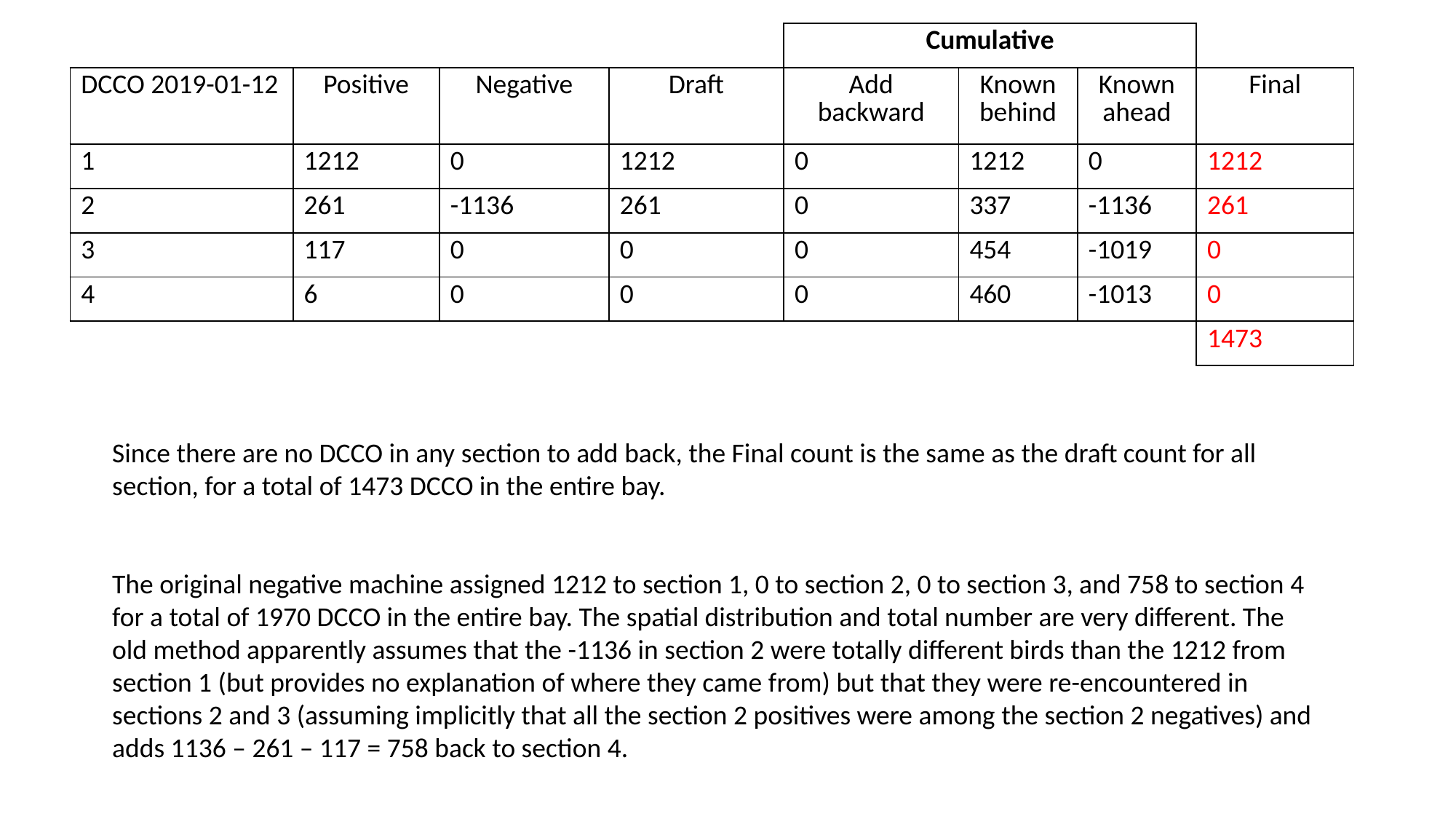

|  |  |  |  | Cumulative |  |  |  |
| --- | --- | --- | --- | --- | --- | --- | --- |
| DCCO 2019-01-12 | Positive | Negative | Draft | Add backward | Known behind | Known ahead | Final |
| 1 | 1212 | 0 | 1212 | 0 | 1212 | 0 | 1212 |
| 2 | 261 | -1136 | 261 | 0 | 337 | -1136 | 261 |
| 3 | 117 | 0 | 0 | 0 | 454 | -1019 | 0 |
| 4 | 6 | 0 | 0 | 0 | 460 | -1013 | 0 |
|  |  |  |  |  |  |  | 1473 |
Since there are no DCCO in any section to add back, the Final count is the same as the draft count for all section, for a total of 1473 DCCO in the entire bay.

The original negative machine assigned 1212 to section 1, 0 to section 2, 0 to section 3, and 758 to section 4 for a total of 1970 DCCO in the entire bay. The spatial distribution and total number are very different. The old method apparently assumes that the -1136 in section 2 were totally different birds than the 1212 from section 1 (but provides no explanation of where they came from) but that they were re-encountered in sections 2 and 3 (assuming implicitly that all the section 2 positives were among the section 2 negatives) and adds 1136 – 261 – 117 = 758 back to section 4.